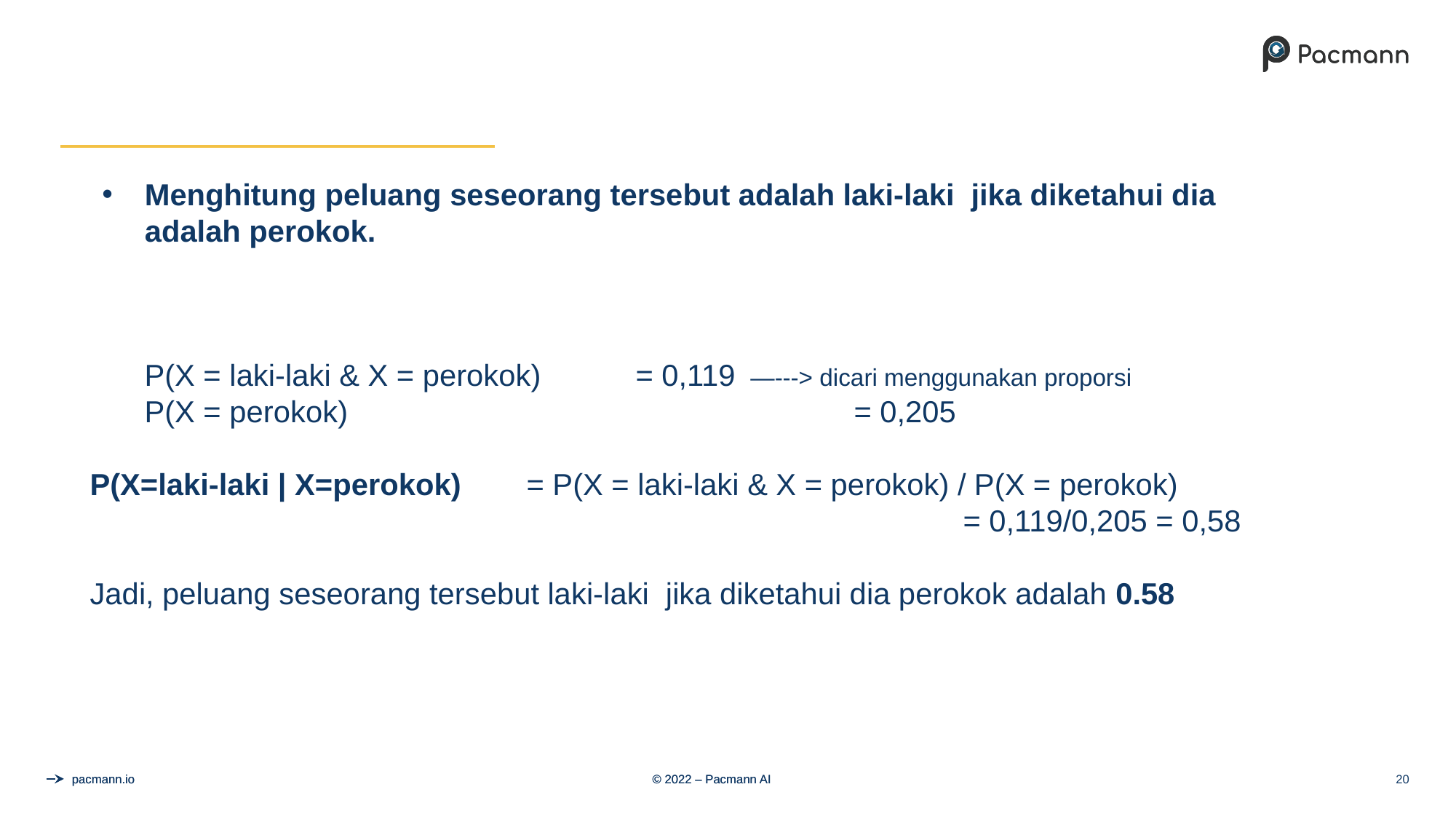

Menghitung peluang seseorang tersebut adalah laki-laki  jika diketahui dia adalah perokok.
P(X = laki-laki & X = perokok) 	= 0,119  —---> dicari menggunakan proporsi
P(X = perokok)					= 0,205

P(X=laki-laki | X=perokok) 	= P(X = laki-laki & X = perokok) / P(X = perokok)
								= 0,119/0,205 = 0,58

Jadi, peluang seseorang tersebut laki-laki  jika diketahui dia perokok adalah 0.58